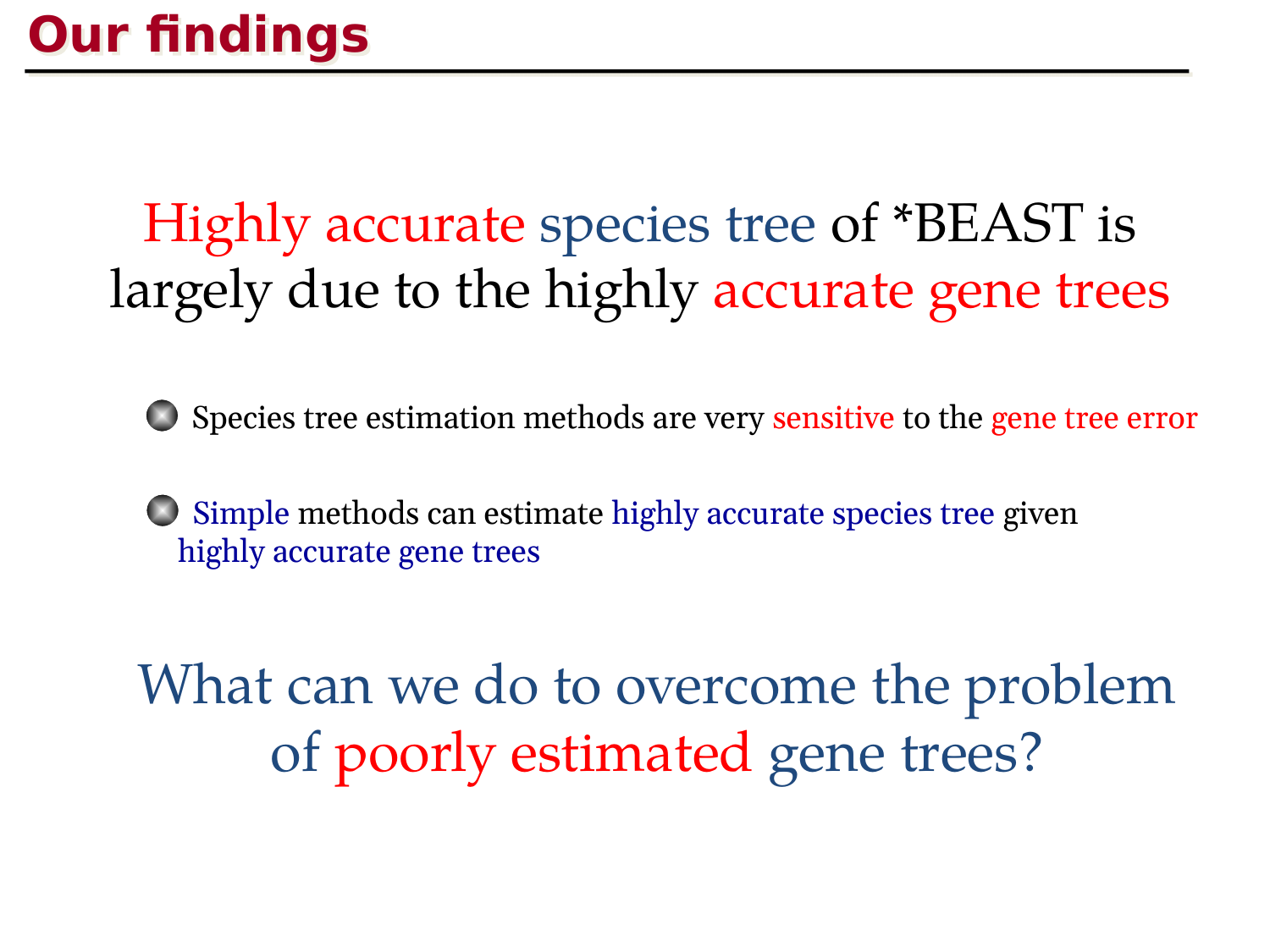

Our findings

Highly accurate species tree of *BEAST is largely due to the highly accurate gene trees
  Species tree estimation methods are very sensitive to the gene tree error

  Simple methods can estimate highly accurate species tree given highly accurate gene trees

What can we do to overcome the problem of poorly estimated gene trees?